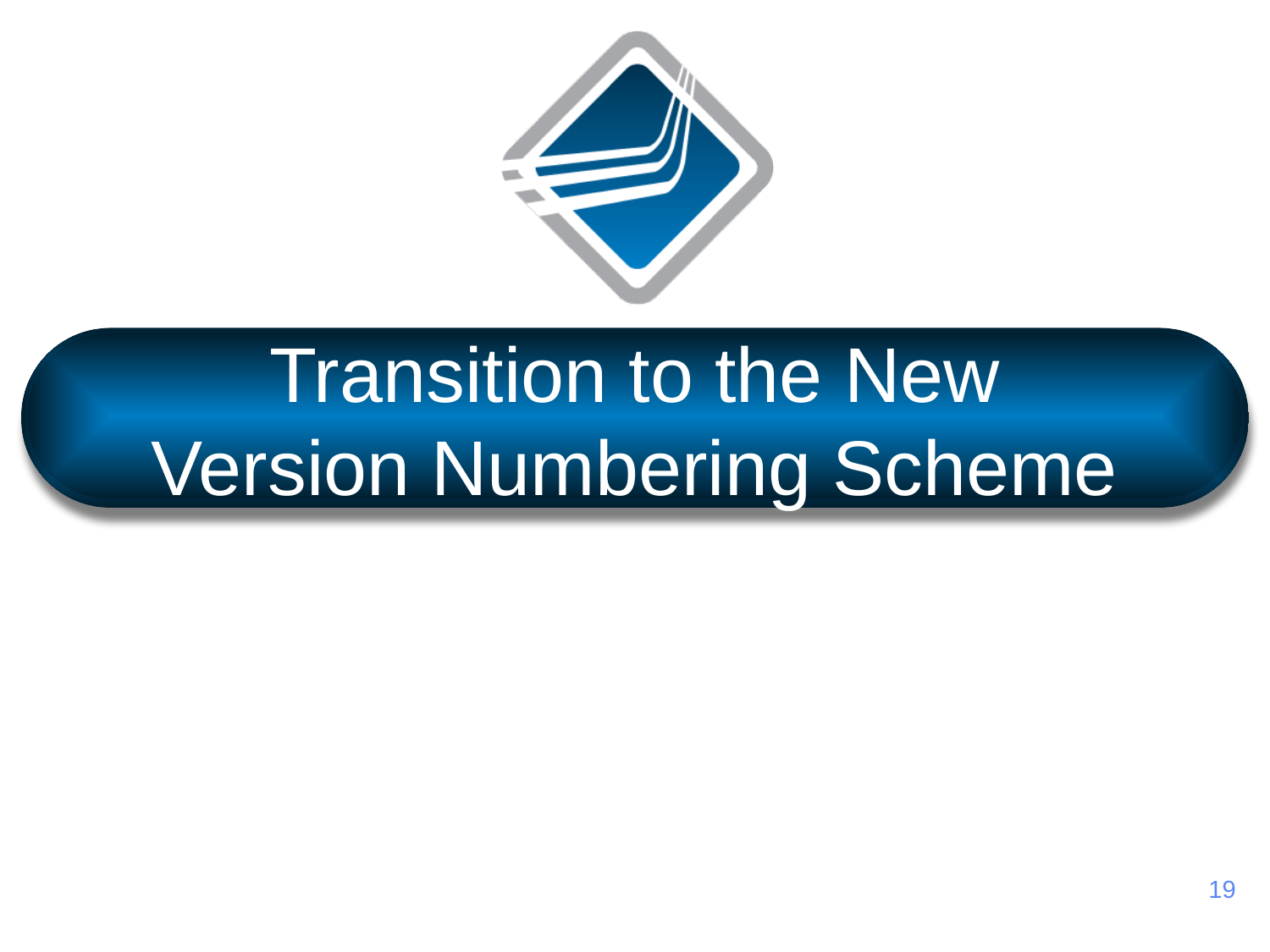

# Transition to the New Version Numbering Scheme

19